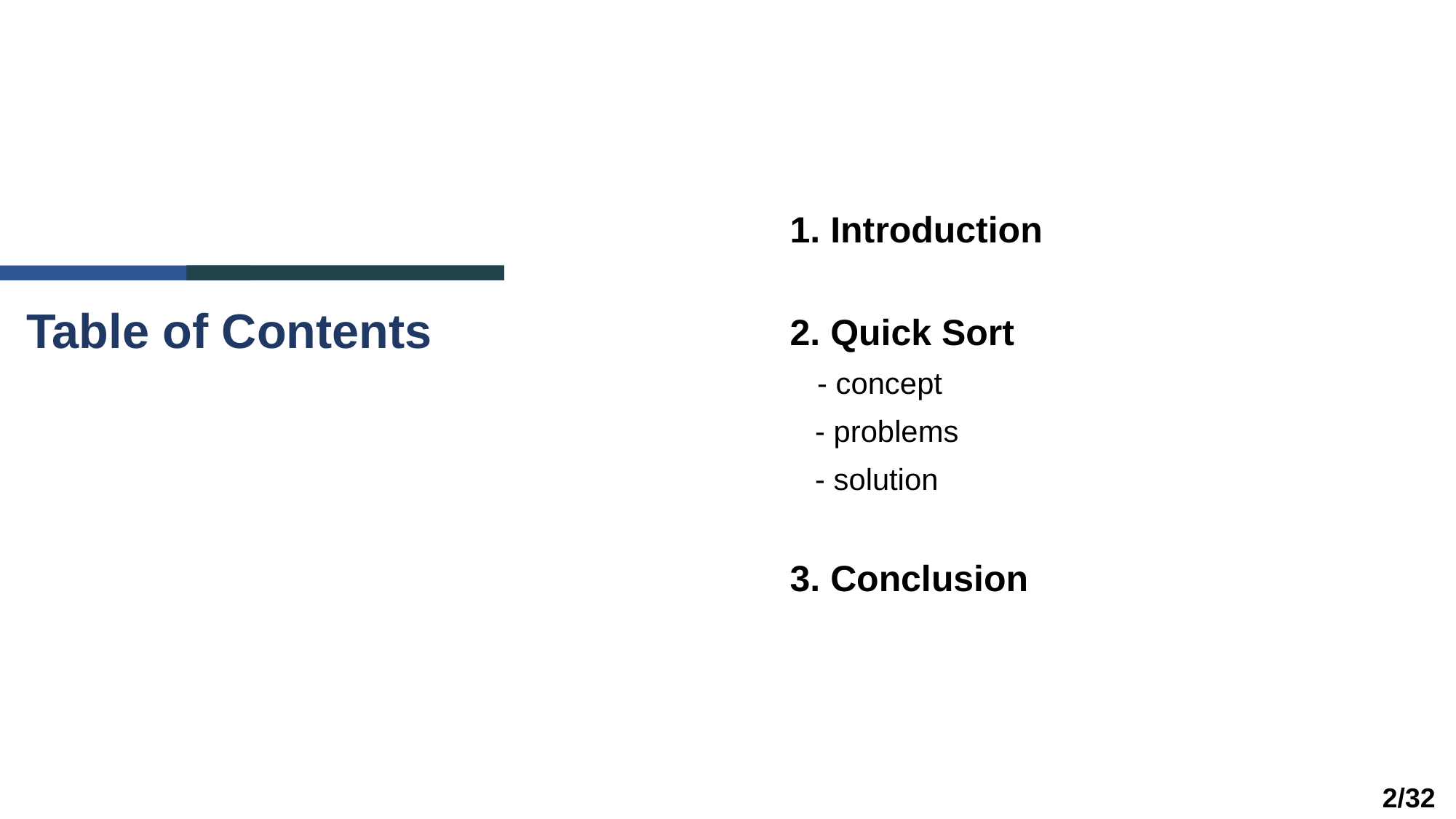

1. Introduction

2. Quick Sort
	- concept
   - problems
   - solution

3. Conclusion

Table of Contents
2/32